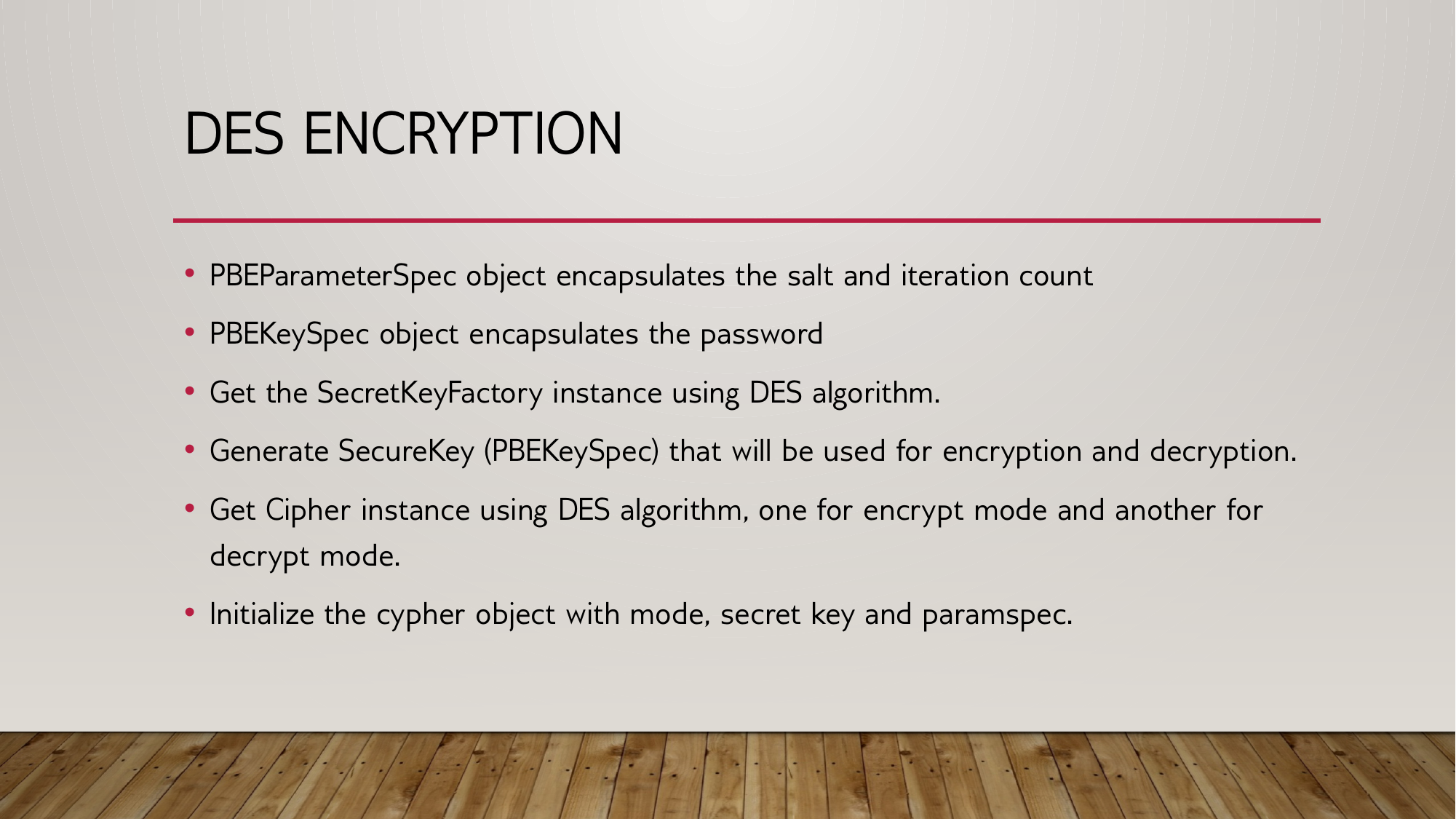

# Des Encryption
PBEParameterSpec object encapsulates the salt and iteration count
PBEKeySpec object encapsulates the password
Get the SecretKeyFactory instance using DES algorithm.
Generate SecureKey (PBEKeySpec) that will be used for encryption and decryption.
Get Cipher instance using DES algorithm, one for encrypt mode and another for decrypt mode.
Initialize the cypher object with mode, secret key and paramspec.